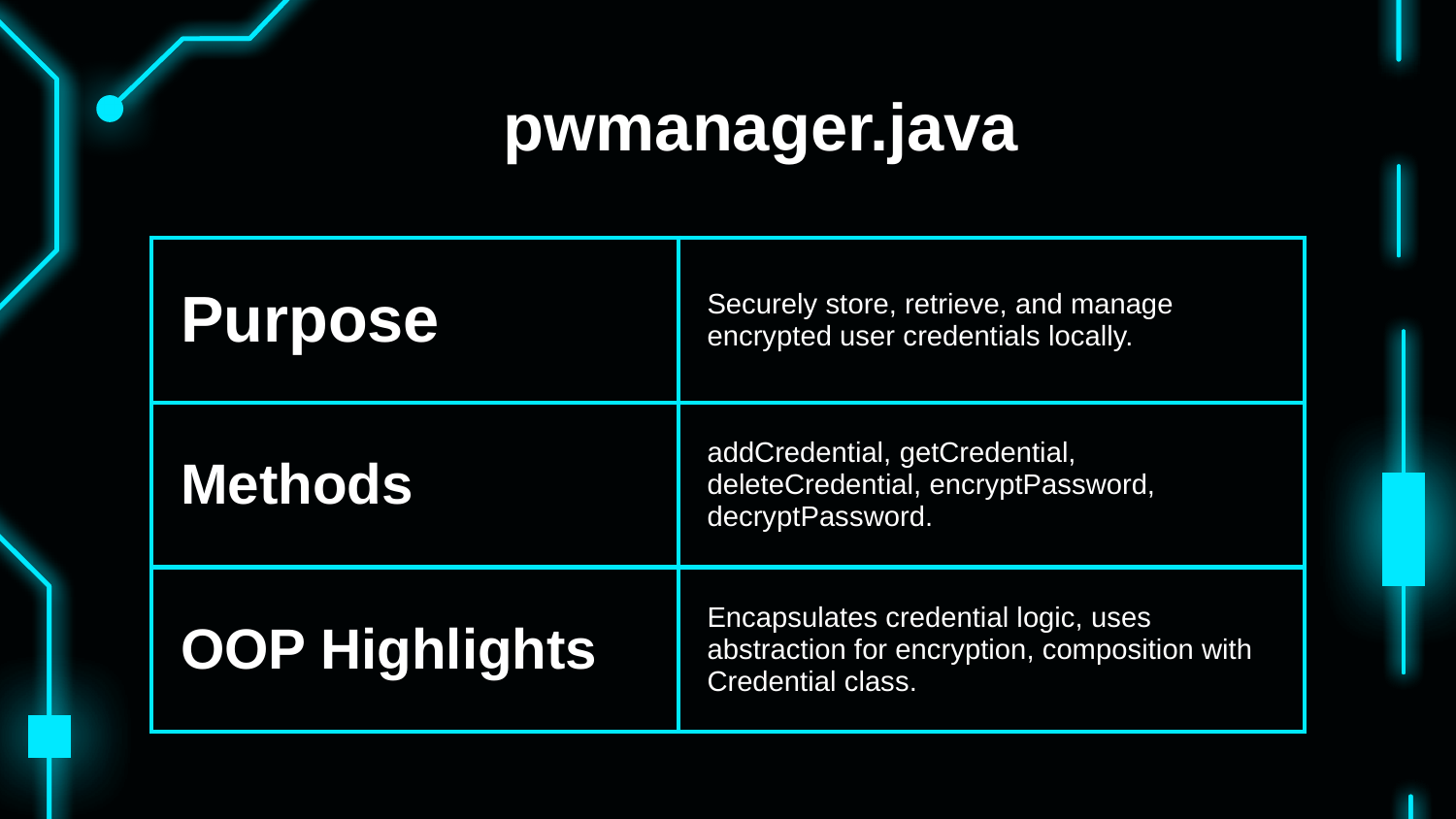

# pwmanager.java
| Purpose | Securely store, retrieve, and manage encrypted user credentials locally. |
| --- | --- |
| Methods | addCredential, getCredential, deleteCredential, encryptPassword, decryptPassword. |
| OOP Highlights | Encapsulates credential logic, uses abstraction for encryption, composition with Credential class. |